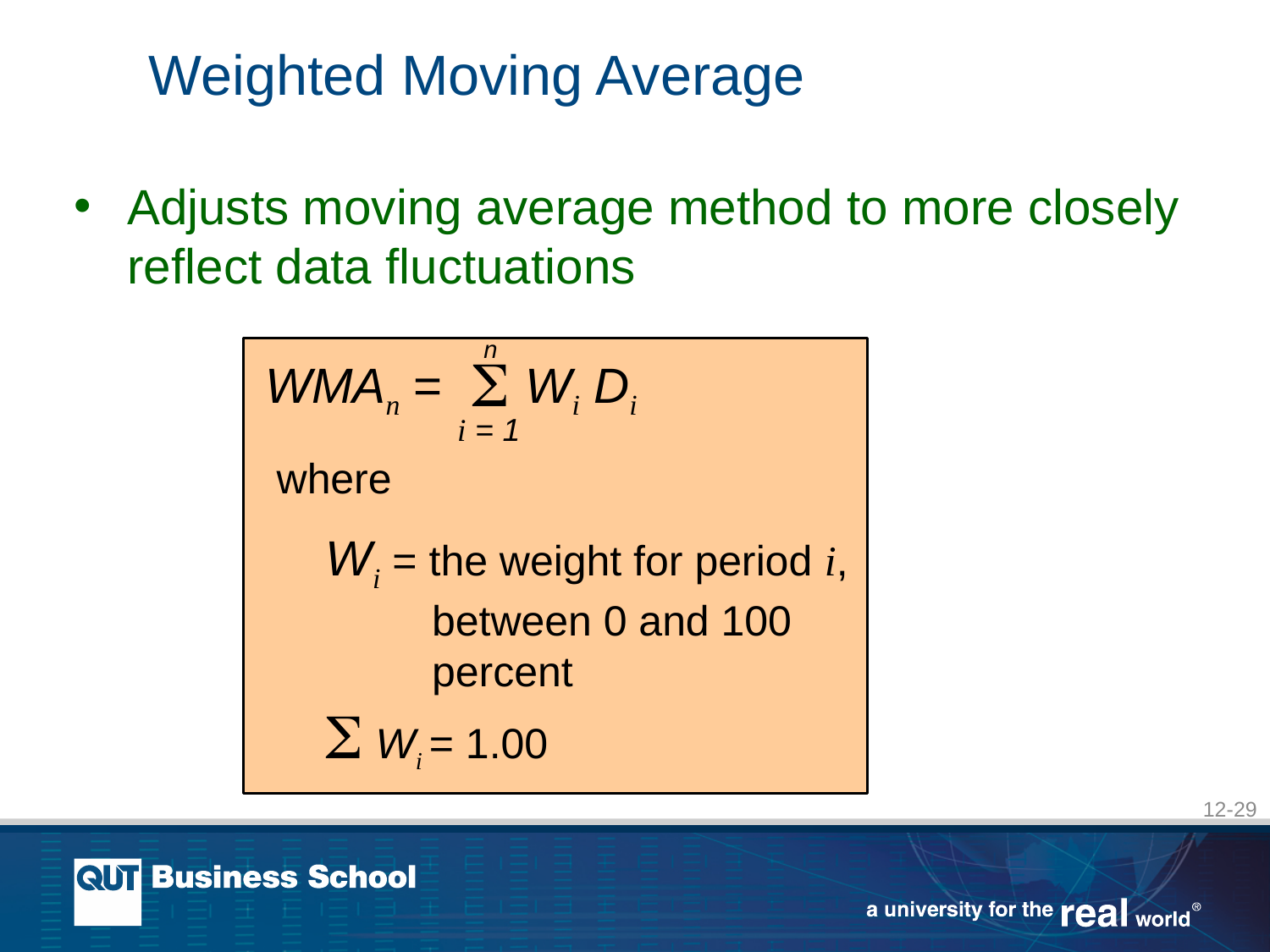

# Weighted Moving Average
Adjusts moving average method to more closely reflect data fluctuations
n
Σ
Wi Di
WMAn =
i = 1
where
Wi = the weight for period i, between 0 and 100 percent
Σ Wi = 1.00

12-29